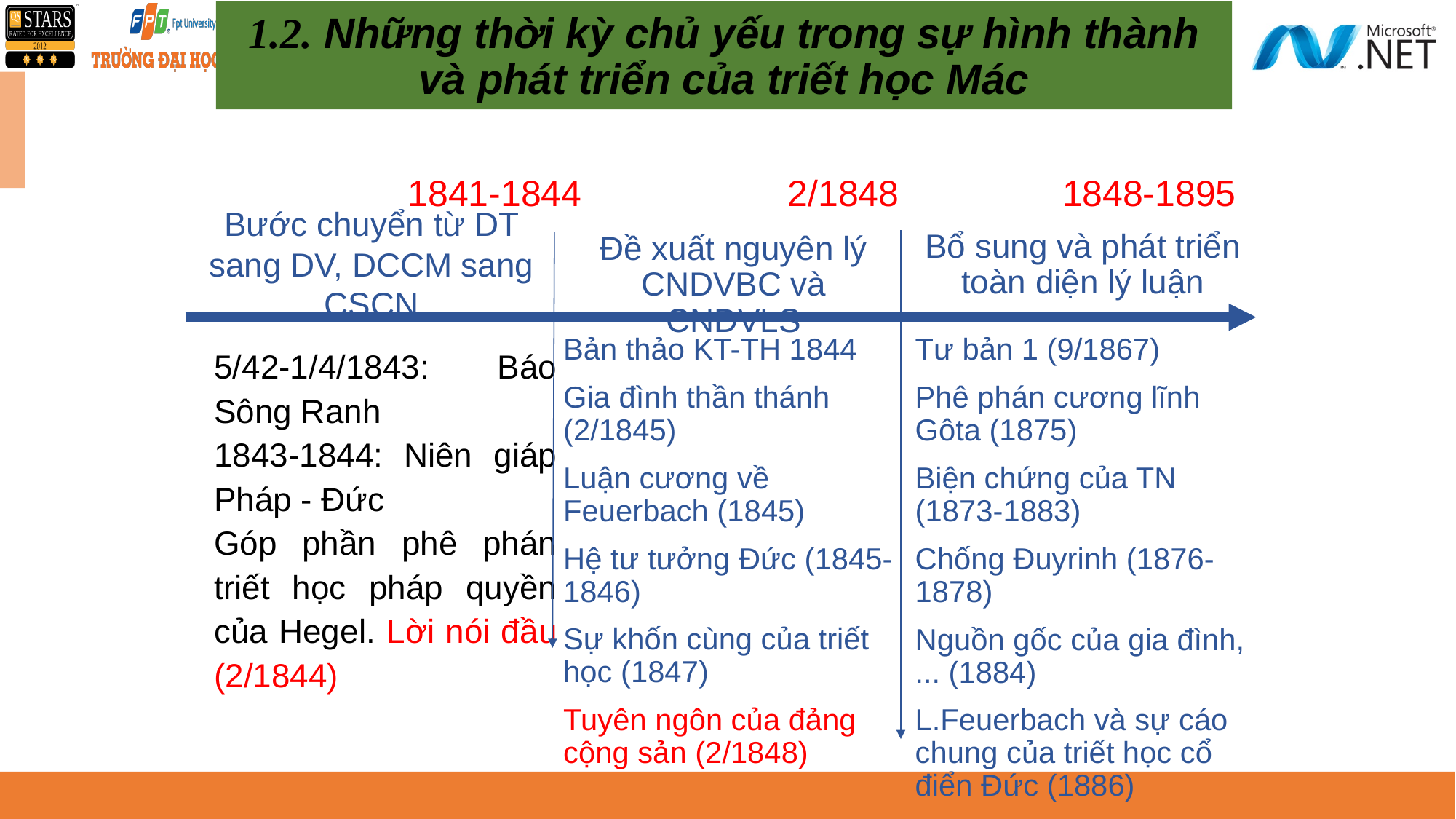

1.2. Những thời kỳ chủ yếu trong sự hình thành và phát triển của triết học Mác

1841-1844
2/1848
1848-1895
Bước chuyển từ DT sang DV, DCCM sang CSCN
Bổ sung và phát triển toàn diện lý luận

Đề xuất nguyên lý CNDVBC và CNDVLS

Bản thảo KT-TH 1844
Gia đình thần thánh (2/1845)
Luận cương về Feuerbach (1845)
Hệ tư tưởng Đức (1845-1846)
Sự khốn cùng của triết học (1847)
Tuyên ngôn của đảng cộng sản (2/1848)
Tư bản 1 (9/1867)
Phê phán cương lĩnh Gôta (1875)
Biện chứng của TN (1873-1883)
Chống Đuyrinh (1876-1878)
Nguồn gốc của gia đình, ... (1884)
L.Feuerbach và sự cáo chung của triết học cổ điển Đức (1886)
5/42-1/4/1843: Báo Sông Ranh
1843-1844: Niên giáp Pháp - Đức
Góp phần phê phán triết học pháp quyền của Hegel. Lời nói đầu (2/1844)